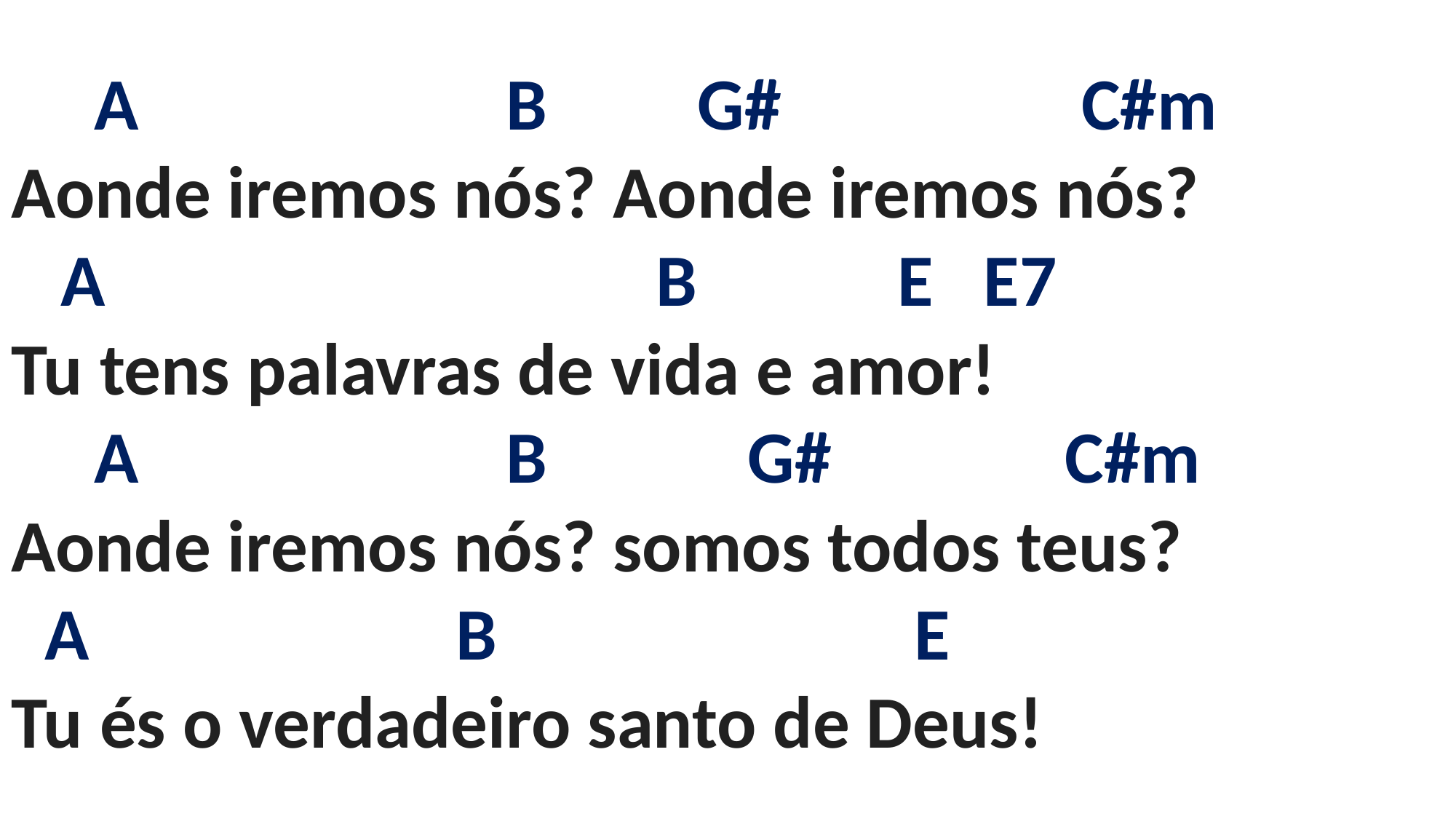

# A                      B         G#                  C#m Aonde iremos nós? Aonde iremos nós? A                                 B            E   E7 Tu tens palavras de vida e amor! A                      B            G#              C#m Aonde iremos nós? somos todos teus? A                      B                         E Tu és o verdadeiro santo de Deus!